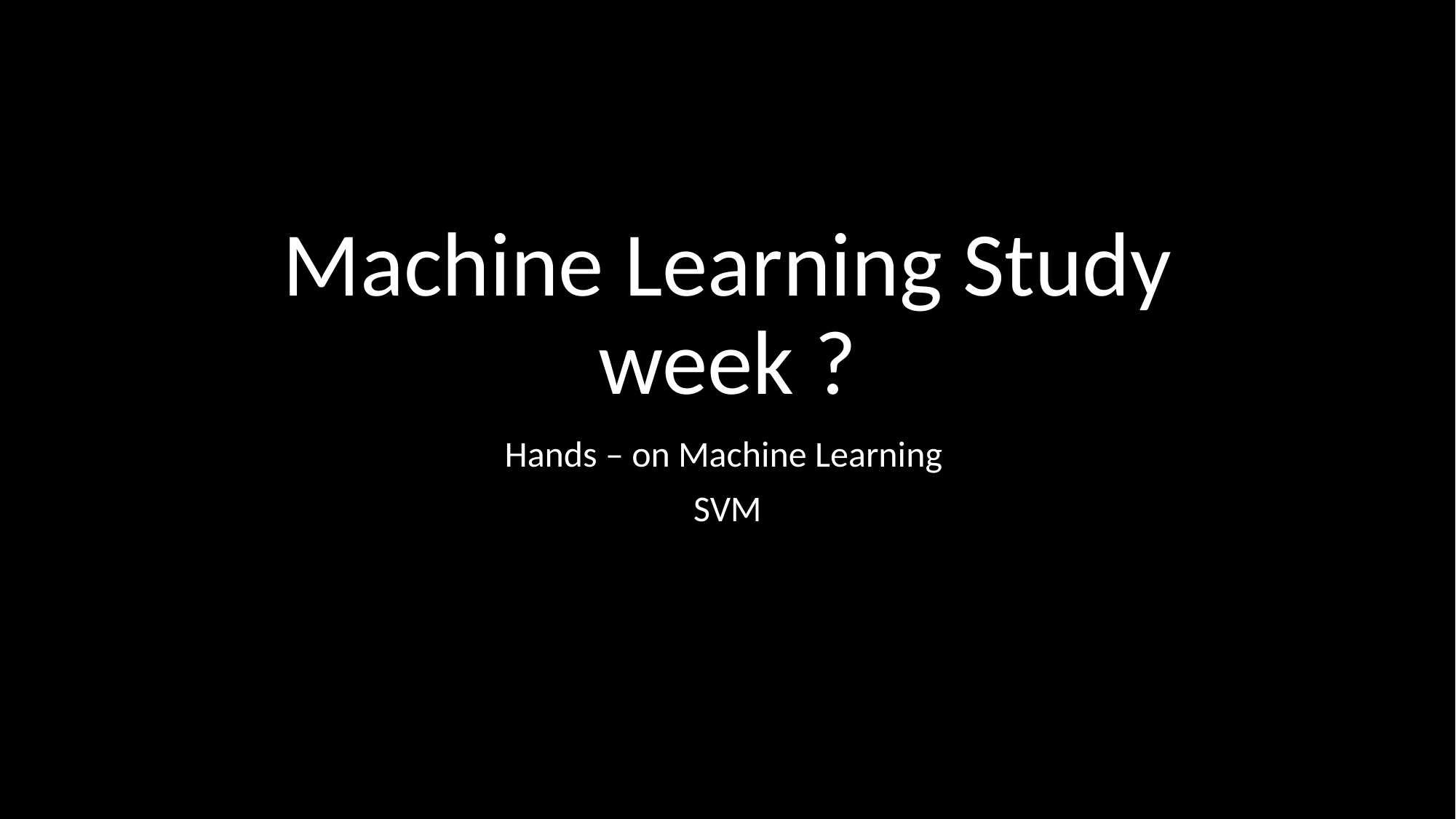

# Machine Learning Study week ?
Hands – on Machine Learning
SVM